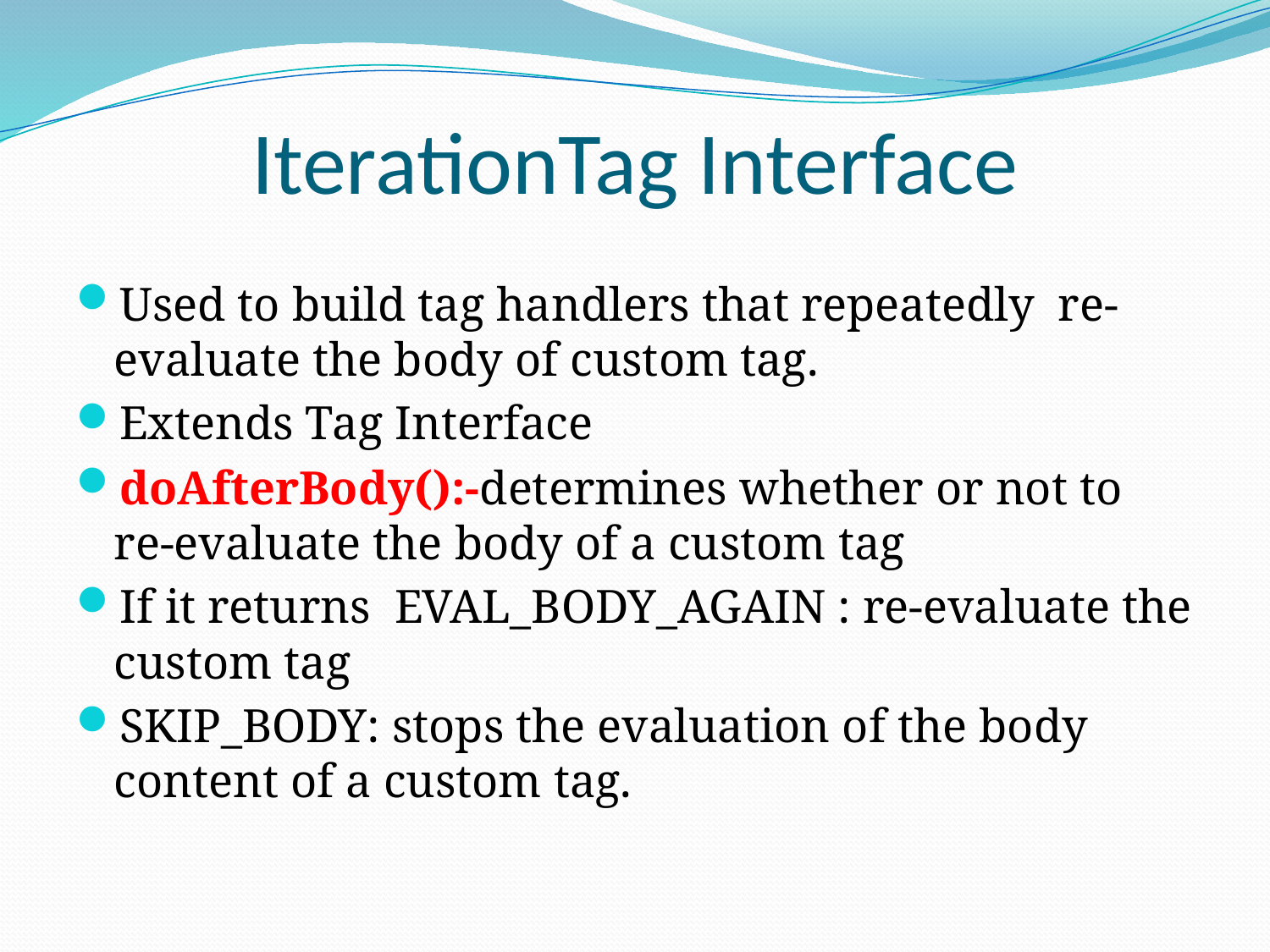

# IterationTag Interface
Used to build tag handlers that repeatedly  re-evaluate the body of custom tag.
Extends Tag Interface
doAfterBody():-determines whether or not to re-evaluate the body of a custom tag
If it returns  EVAL_BODY_AGAIN : re-evaluate the custom tag
SKIP_BODY: stops the evaluation of the body content of a custom tag.